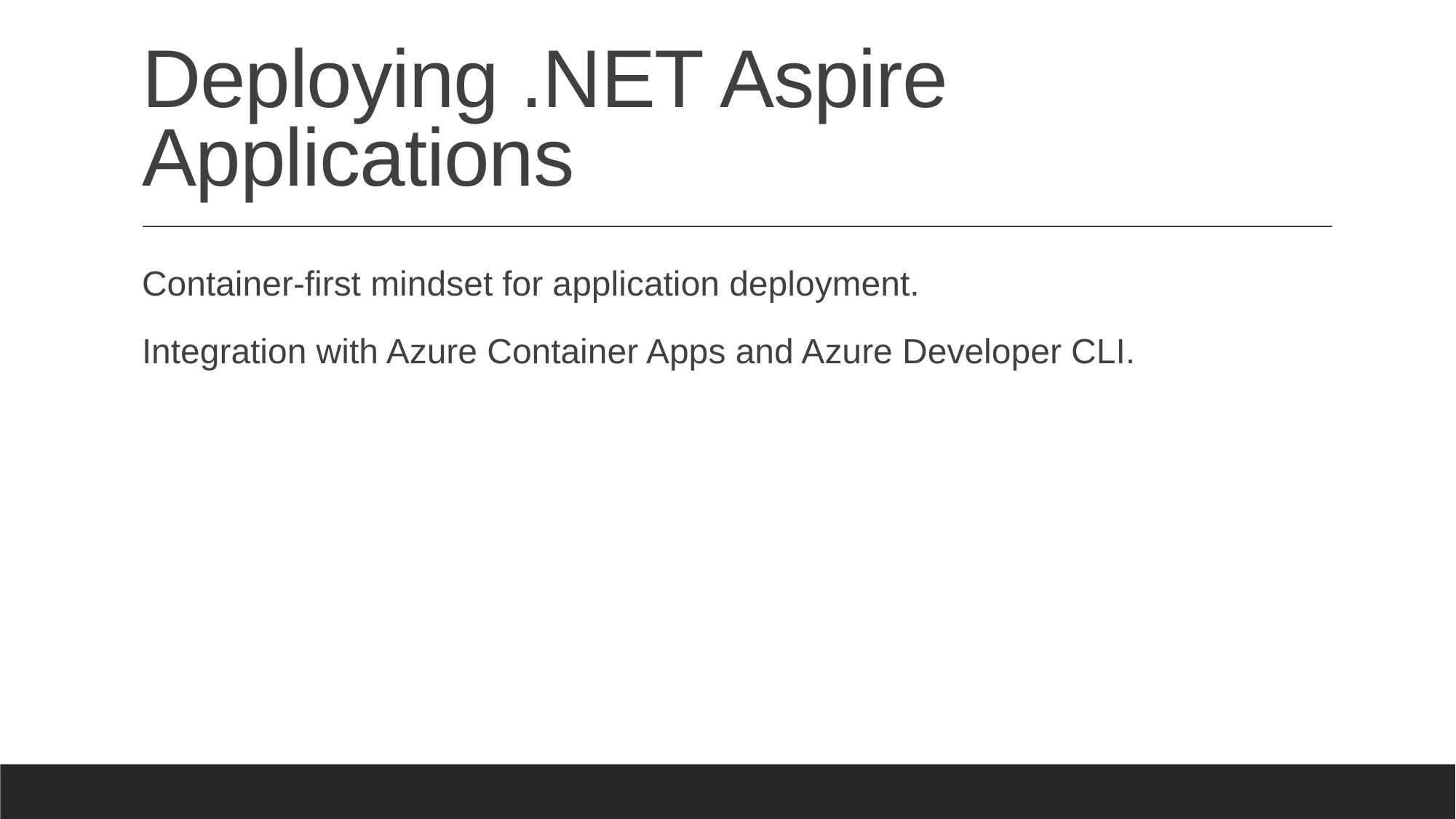

# Deploying .NET Aspire Applications
Container-first mindset for application deployment.
Integration with Azure Container Apps and Azure Developer CLI.